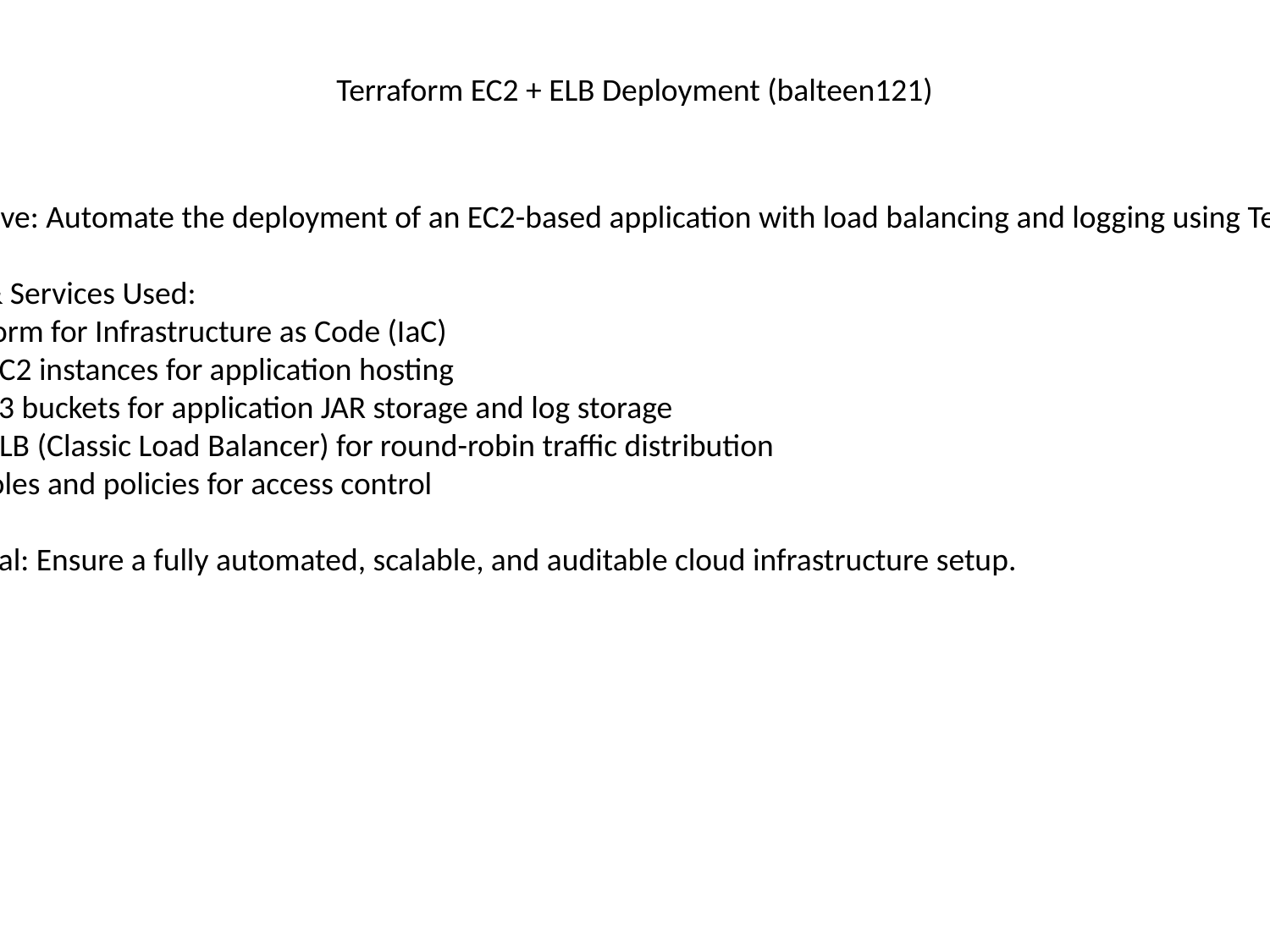

#
Terraform EC2 + ELB Deployment (balteen121)
• Objective: Automate the deployment of an EC2-based application with load balancing and logging using Terraform.

• Tools & Services Used:
  - Terraform for Infrastructure as Code (IaC)
  - AWS EC2 instances for application hosting
  - AWS S3 buckets for application JAR storage and log storage
  - AWS ELB (Classic Load Balancer) for round-robin traffic distribution
  - IAM roles and policies for access control

• Key Goal: Ensure a fully automated, scalable, and auditable cloud infrastructure setup.